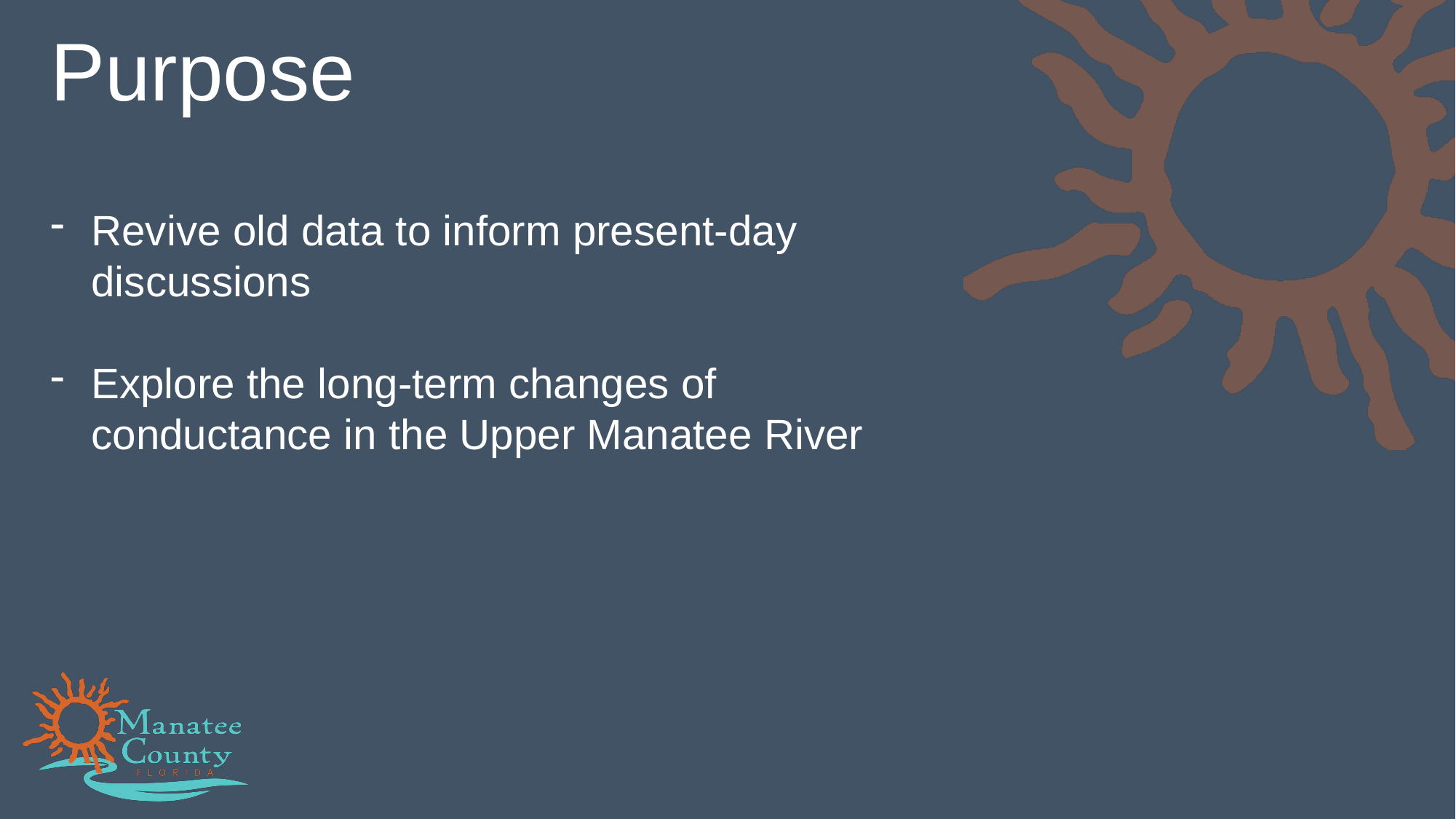

Purpose
Revive old data to inform present-day discussions

Explore the long-term changes of conductance in the Upper Manatee River